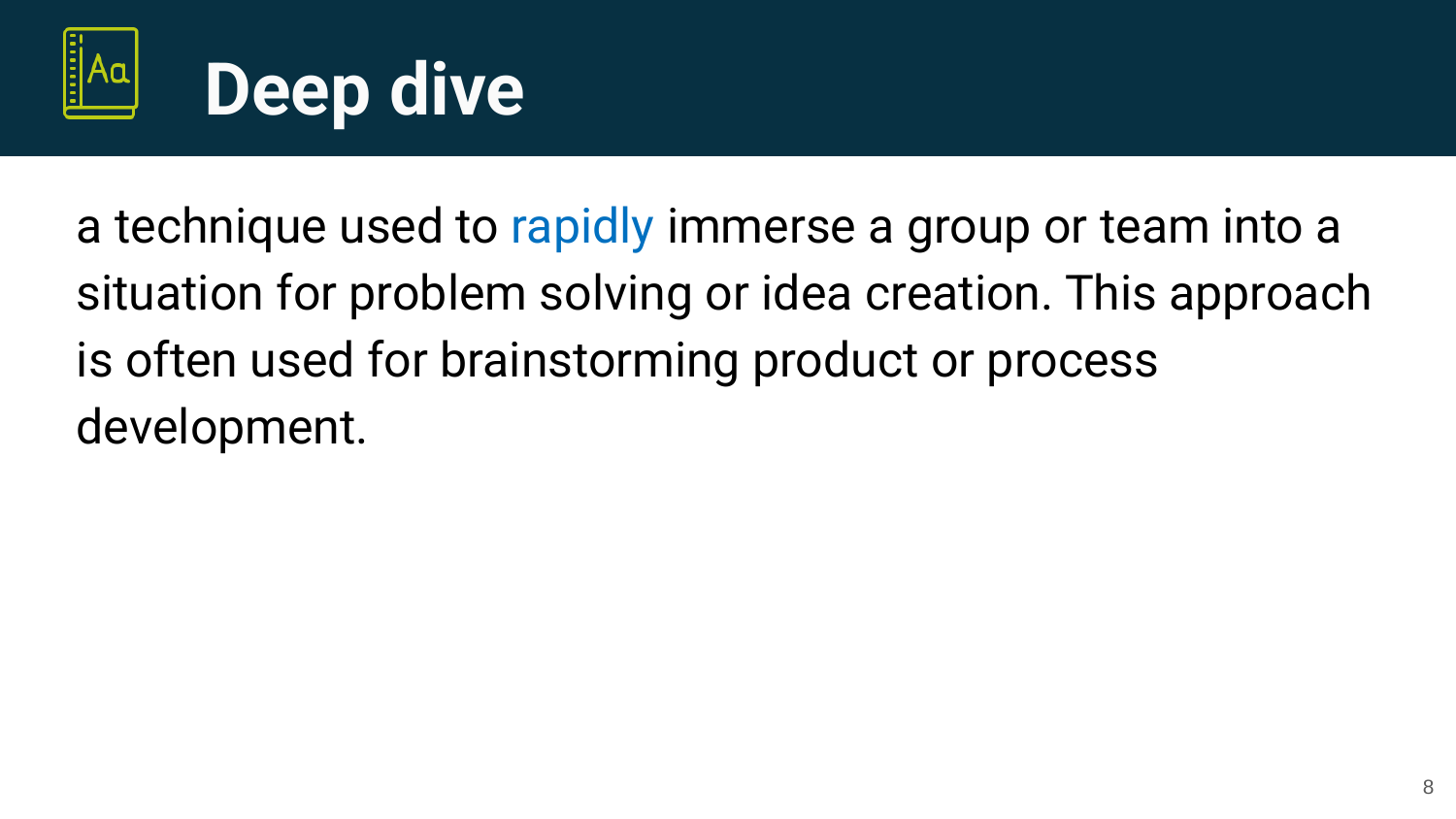

# Deep dive
a technique used to rapidly immerse a group or team into a situation for problem solving or idea creation. This approach is often used for brainstorming product or process development.
8